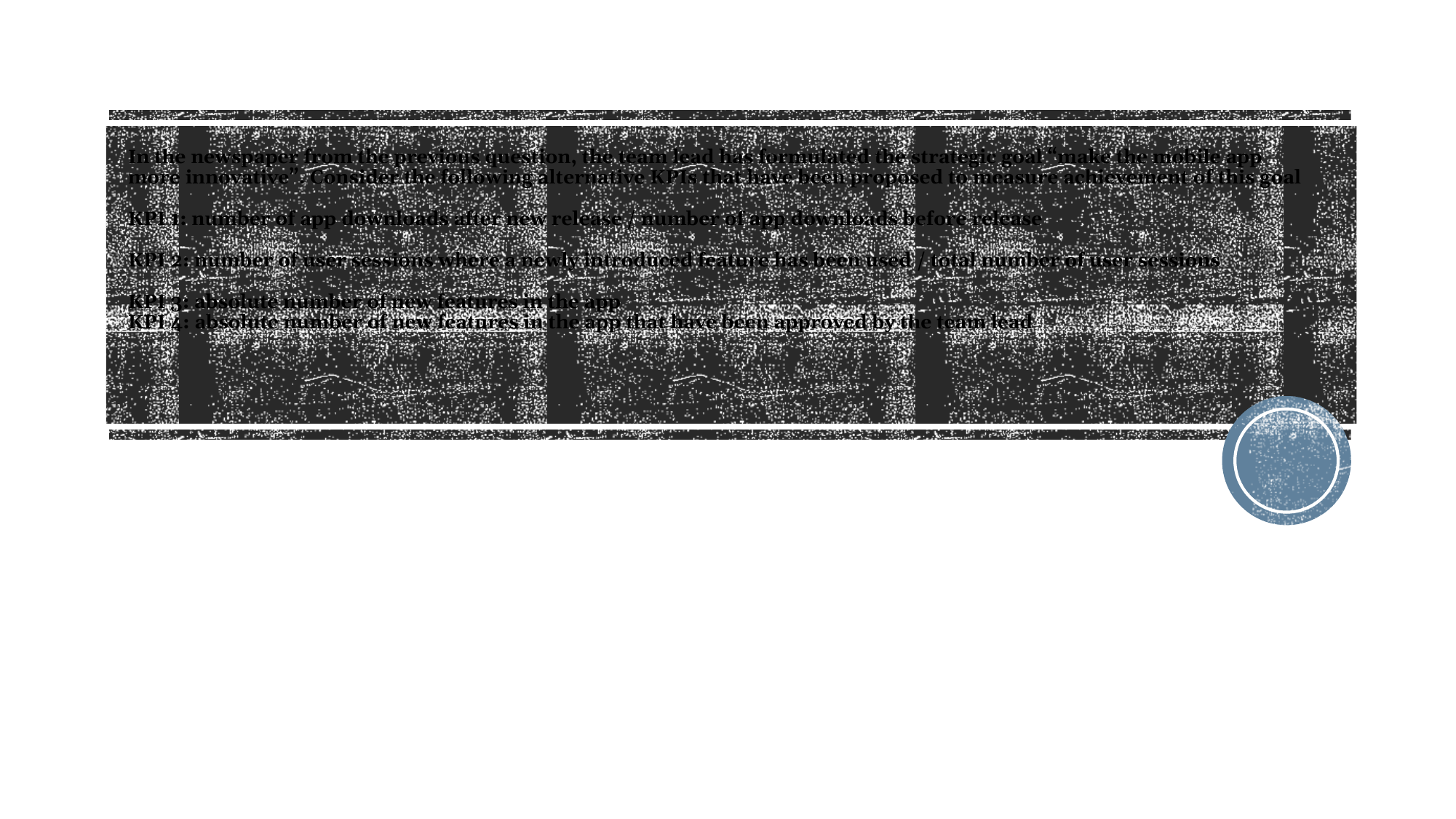

In the newspaper from the previous question, the team lead has formulated the strategic goal “make the mobile app more innovative”. Consider the following alternative KPIs that have been proposed to measure achievement of this goal
KPI 1: number of app downloads after new release / number of app downloads before release
KPI 2: number of user sessions where a newly introduced feature has been used / total number of user sessions
KPI 3: absolute number of new features in the app
KPI 4: absolute number of new features in the app that have been approved by the team lead